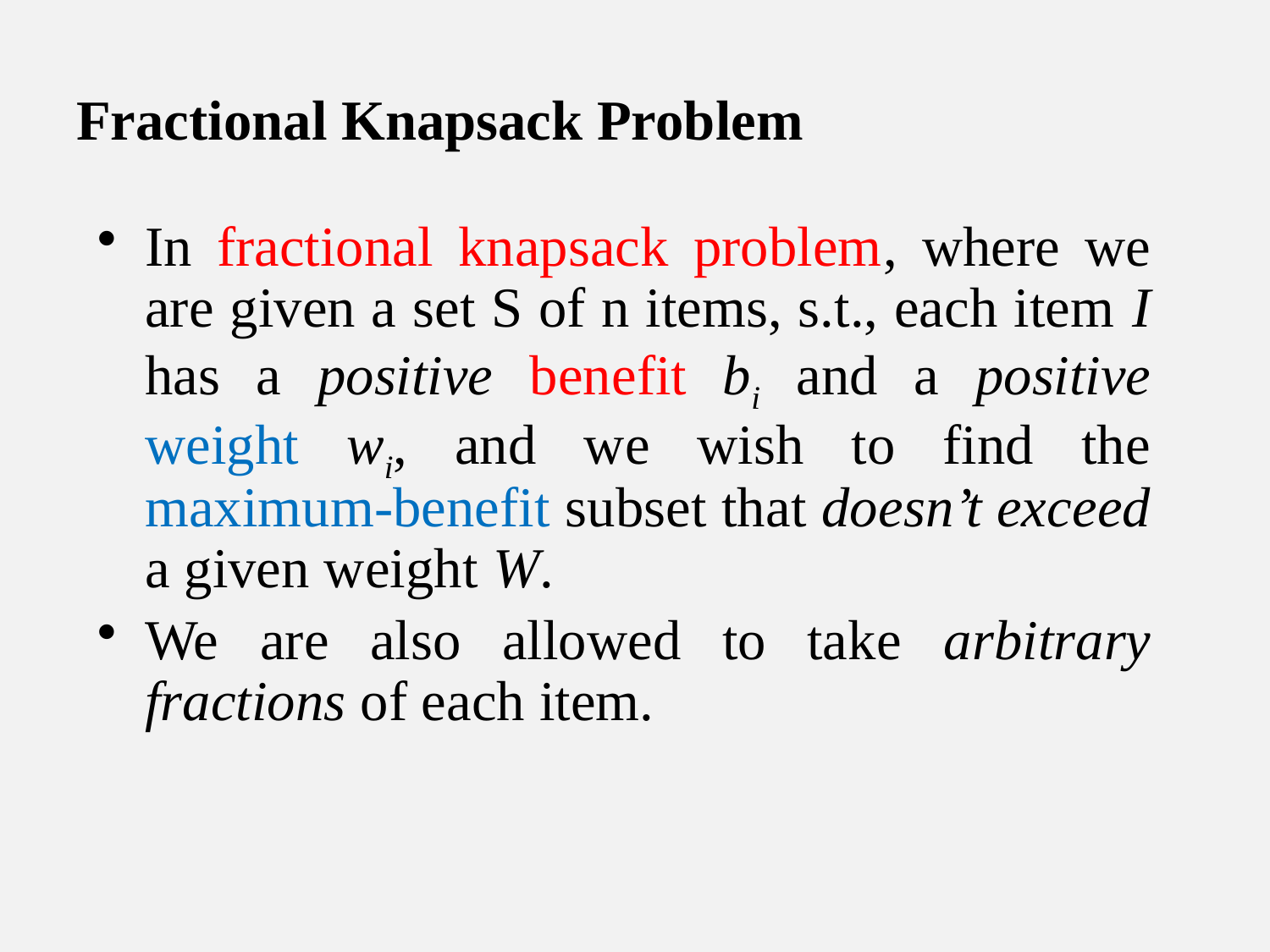

# Fractional Knapsack Problem
In fractional knapsack problem, where we are given a set S of n items, s.t., each item I has a positive benefit bi and a positive weight wi, and we wish to find the maximum-benefit subset that doesn’t exceed a given weight W.
We are also allowed to take arbitrary fractions of each item.